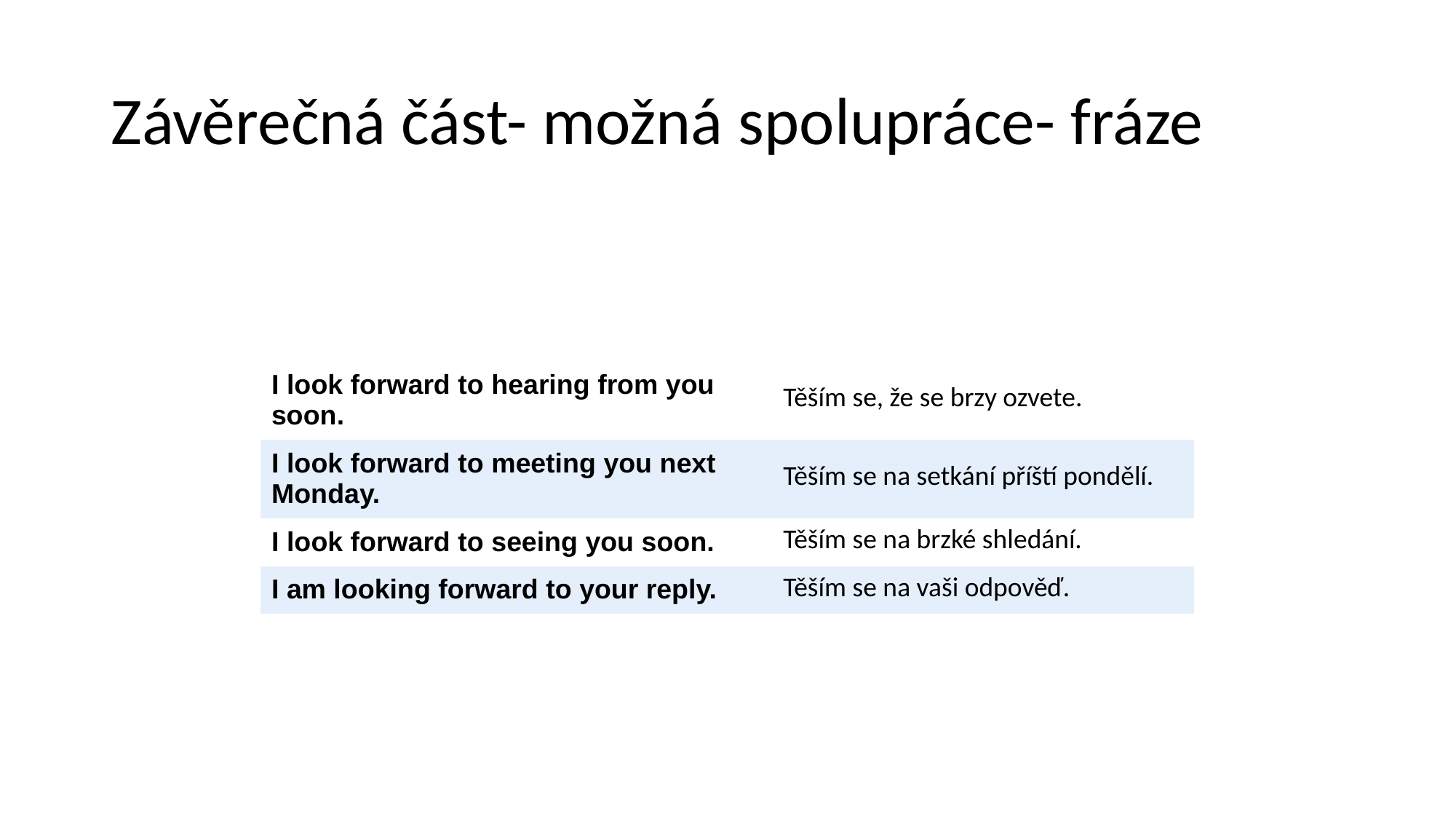

# Závěrečná část- možná spolupráce- fráze
| I look forward to hearing from you soon. | Těším se, že se brzy ozvete. |
| --- | --- |
| I look forward to meeting you next Monday. | Těším se na setkání příští pondělí. |
| I look forward to seeing you soon. | Těším se na brzké shledání. |
| I am looking forward to your reply. | Těším se na vaši odpověď. |